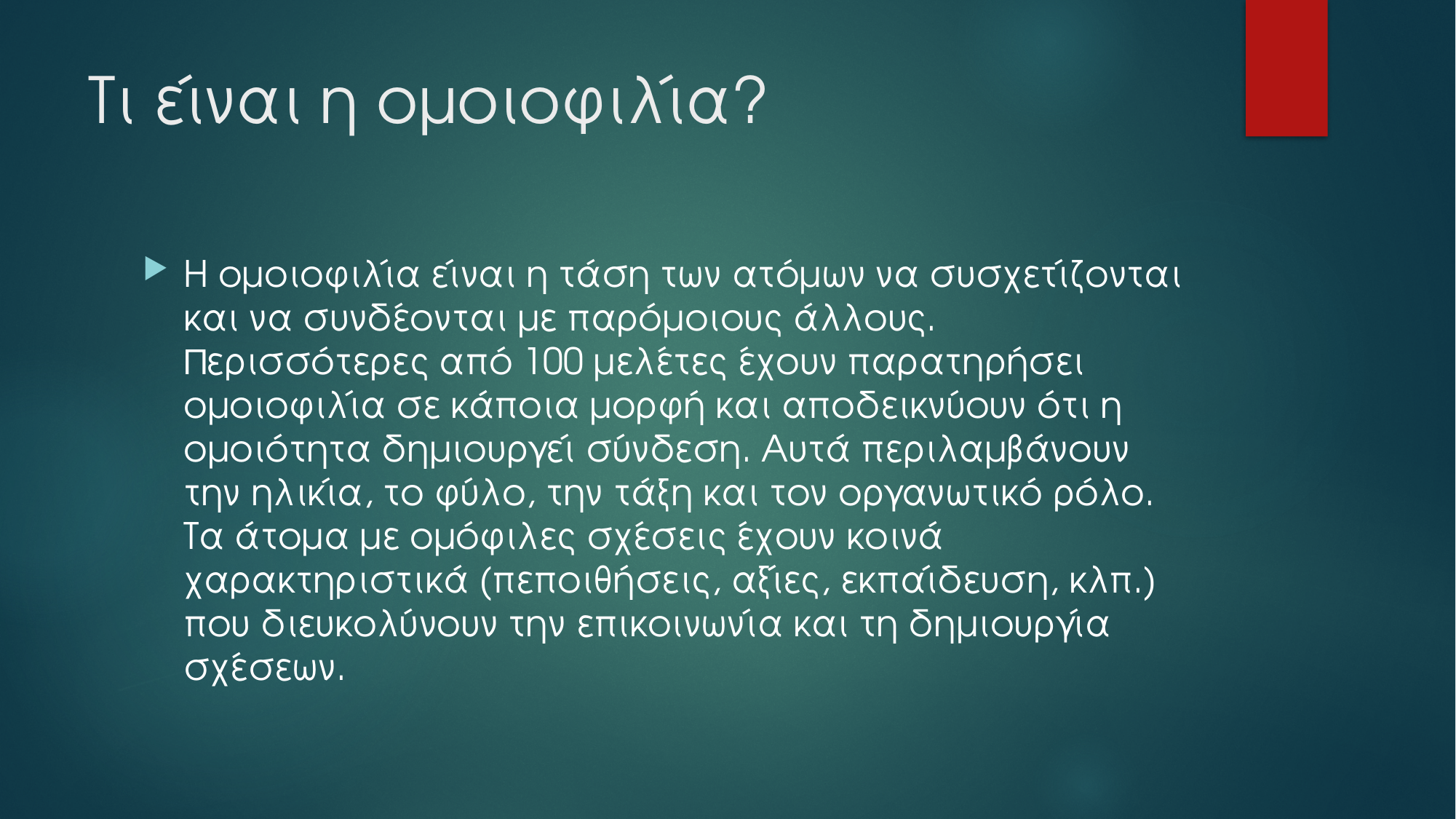

# Τι είναι η ομοιοφιλία?
Η ομοιοφιλία είναι η τάση των ατόμων να συσχετίζονται και να συνδέονται με παρόμοιους άλλους. Περισσότερες από 100 μελέτες έχουν παρατηρήσει ομοιοφιλία σε κάποια μορφή και αποδεικνύουν ότι η ομοιότητα δημιουργεί σύνδεση. Αυτά περιλαμβάνουν την ηλικία, το φύλο, την τάξη και τον οργανωτικό ρόλο. Τα άτομα με ομόφιλες σχέσεις έχουν κοινά χαρακτηριστικά (πεποιθήσεις, αξίες, εκπαίδευση, κλπ.) που διευκολύνουν την επικοινωνία και τη δημιουργία σχέσεων.